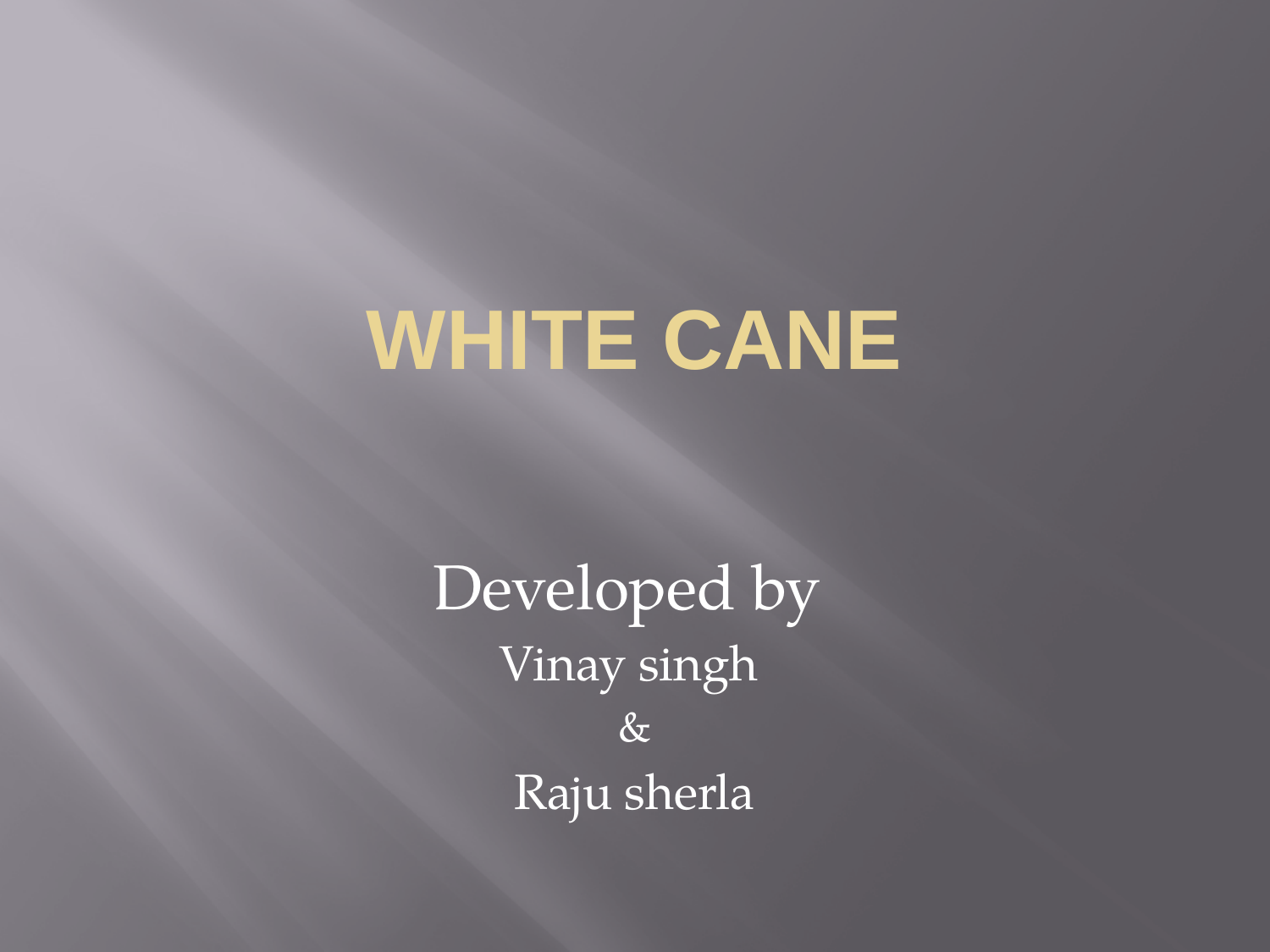

# WHITE CANE
Developed by
Vinay singh
&
Raju sherla